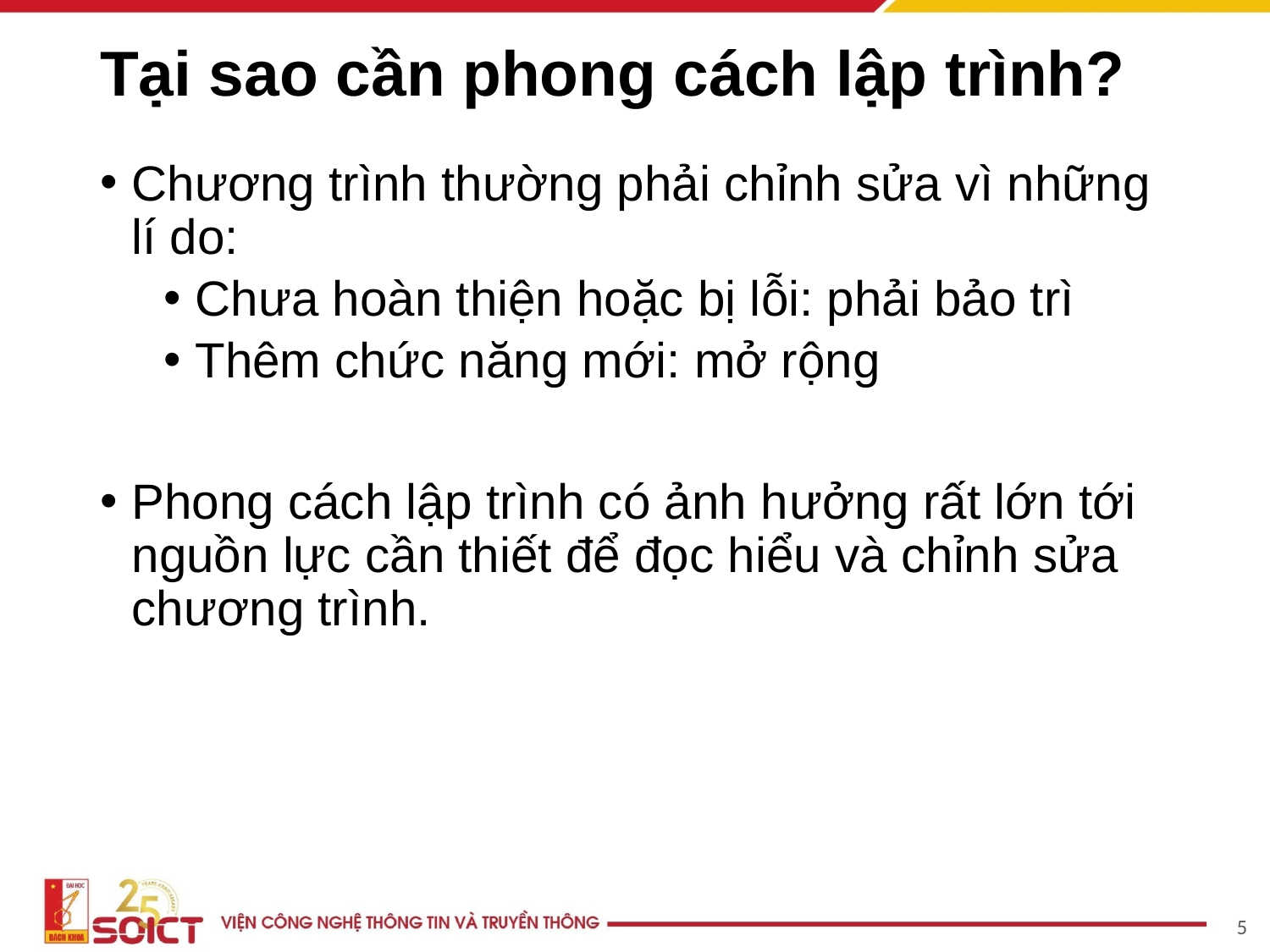

# Tại sao cần phong cách lập trình?
Chương trình thường phải chỉnh sửa vì những lí do:
Chưa hoàn thiện hoặc bị lỗi: phải bảo trì
Thêm chức năng mới: mở rộng

Phong cách lập trình có ảnh hưởng rất lớn tới nguồn lực cần thiết để đọc hiểu và chỉnh sửa chương trình.
5